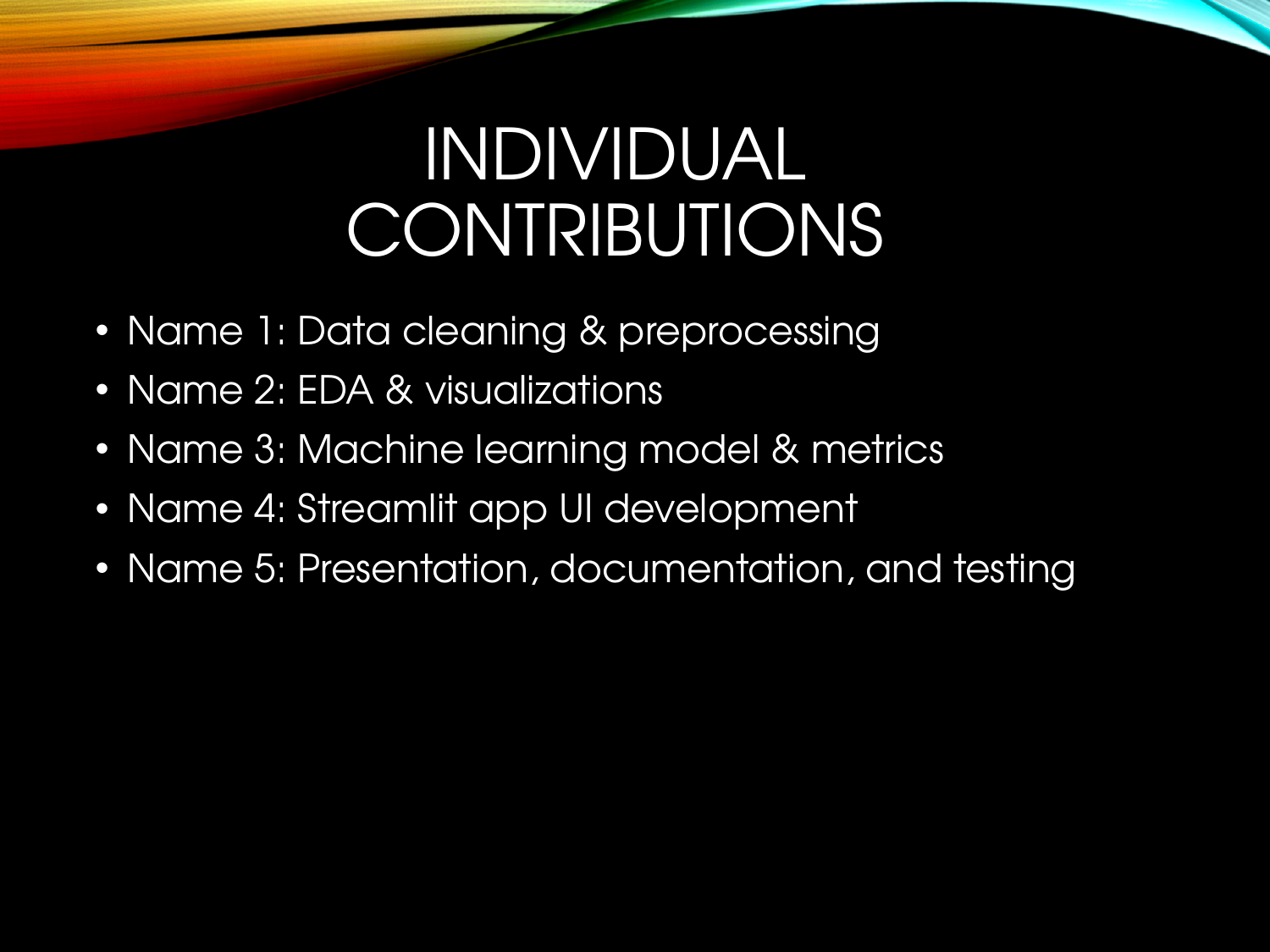

# Individual Contributions
Name 1: Data cleaning & preprocessing
Name 2: EDA & visualizations
Name 3: Machine learning model & metrics
Name 4: Streamlit app UI development
Name 5: Presentation, documentation, and testing